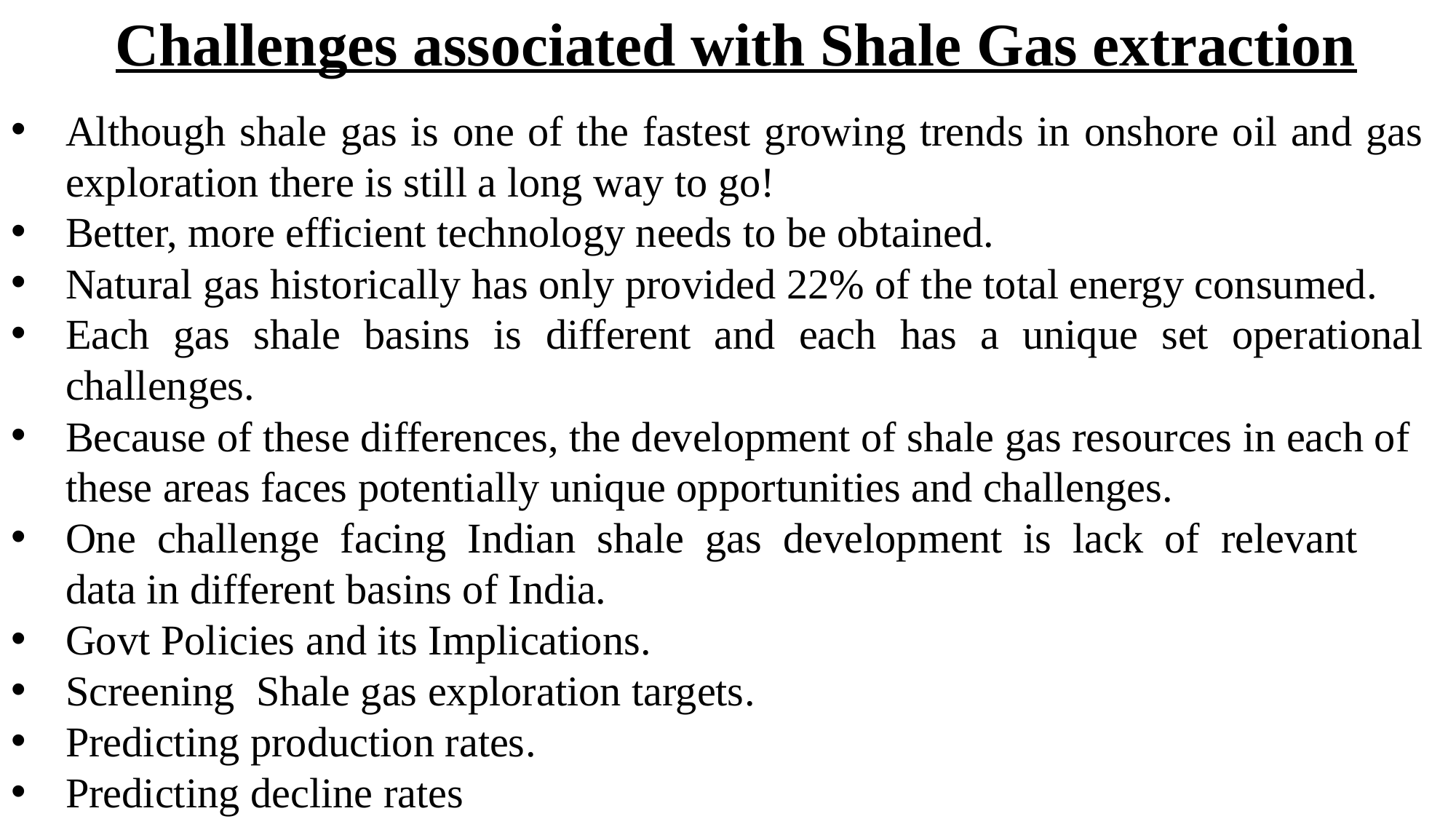

Challenges associated with Shale Gas extraction
Although shale gas is one of the fastest growing trends in onshore oil and gas exploration there is still a long way to go!
Better, more efficient technology needs to be obtained.
Natural gas historically has only provided 22% of the total energy consumed.
Each gas shale basins is different and each has a unique set operational challenges.
Because of these differences, the development of shale gas resources in each of these areas faces potentially unique opportunities and challenges.
One  challenge  facing  Indian  shale  gas  development  is  lack  of  relevant data in different basins of India.
Govt Policies and its Implications.
Screening  Shale gas exploration targets.
Predicting production rates.
Predicting decline rates